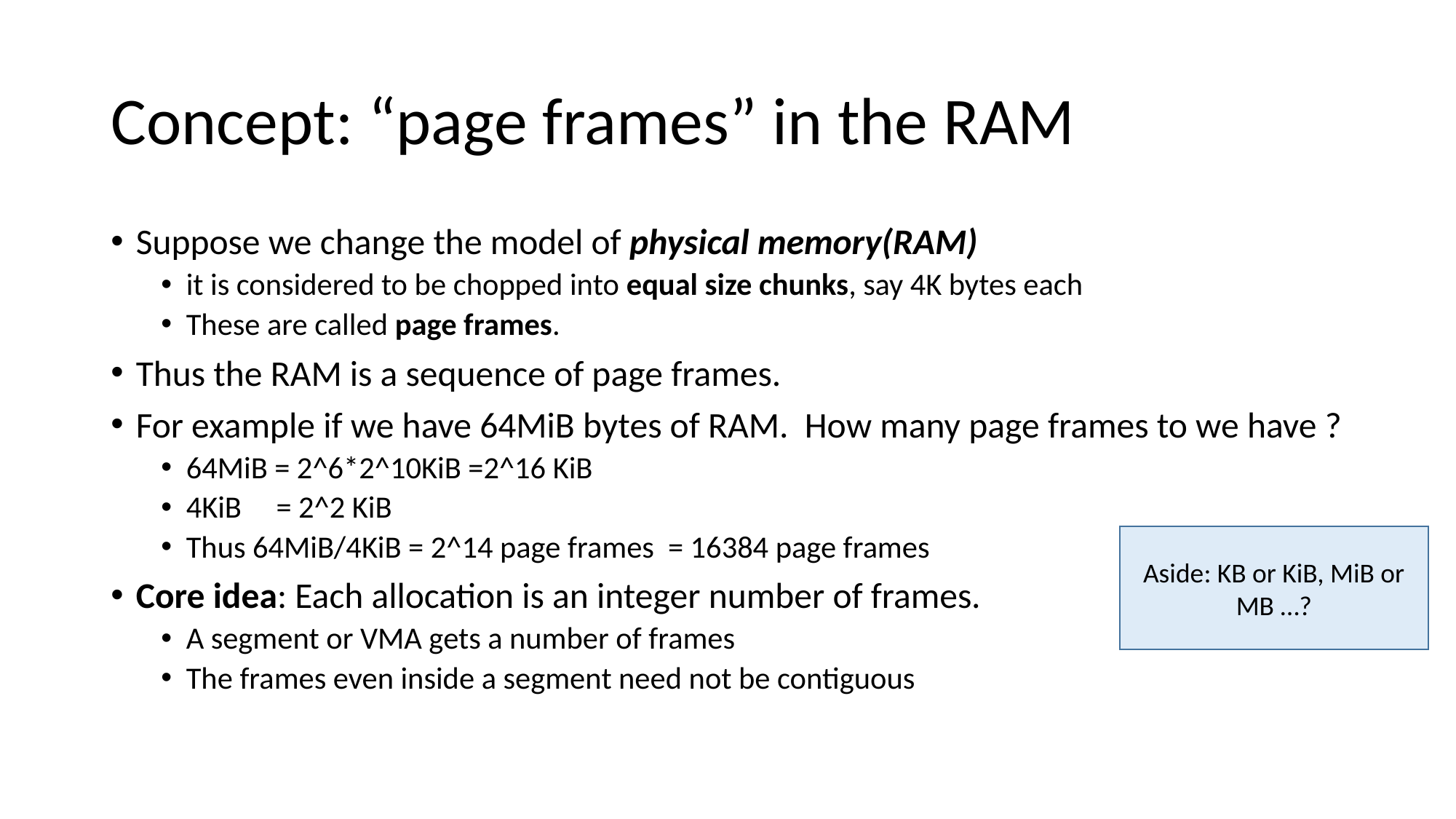

# Concept: “page frames” in the RAM
Suppose we change the model of physical memory(RAM)
it is considered to be chopped into equal size chunks, say 4K bytes each
These are called page frames.
Thus the RAM is a sequence of page frames.
For example if we have 64MiB bytes of RAM.  How many page frames to we have ?
64MiB = 2^6*2^10KiB =2^16 KiB
4KiB     = 2^2 KiB
Thus 64MiB/4KiB = 2^14 page frames  = 16384 page frames
Core idea: Each allocation is an integer number of frames.
A segment or VMA gets a number of frames
The frames even inside a segment need not be contiguous
Aside: KB or KiB, MiB or MB …?